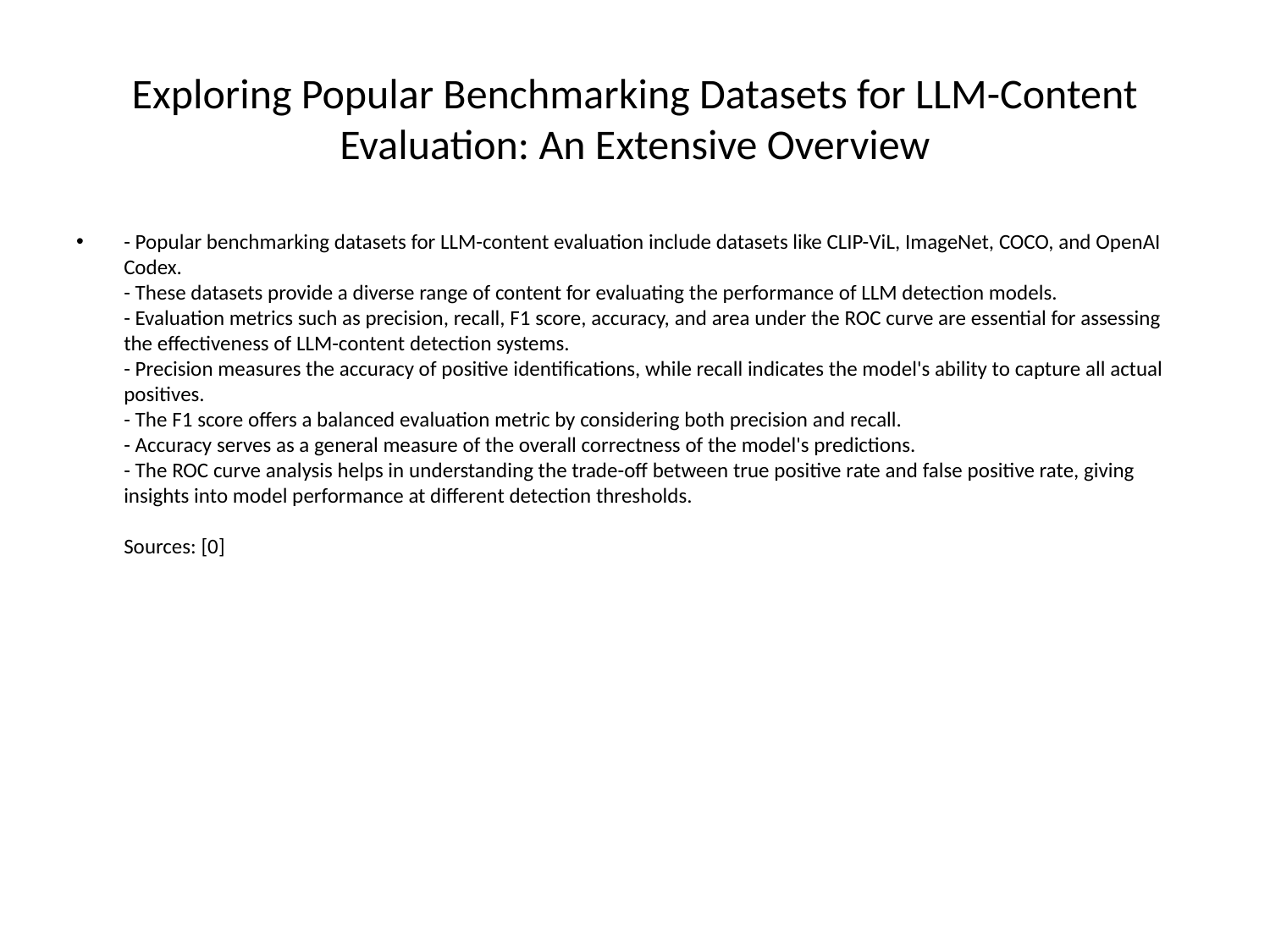

# Exploring Popular Benchmarking Datasets for LLM-Content Evaluation: An Extensive Overview
- Popular benchmarking datasets for LLM-content evaluation include datasets like CLIP-ViL, ImageNet, COCO, and OpenAI Codex.
- These datasets provide a diverse range of content for evaluating the performance of LLM detection models.
- Evaluation metrics such as precision, recall, F1 score, accuracy, and area under the ROC curve are essential for assessing the effectiveness of LLM-content detection systems.
- Precision measures the accuracy of positive identifications, while recall indicates the model's ability to capture all actual positives.
- The F1 score offers a balanced evaluation metric by considering both precision and recall.
- Accuracy serves as a general measure of the overall correctness of the model's predictions.
- The ROC curve analysis helps in understanding the trade-off between true positive rate and false positive rate, giving insights into model performance at different detection thresholds.
Sources: [0]